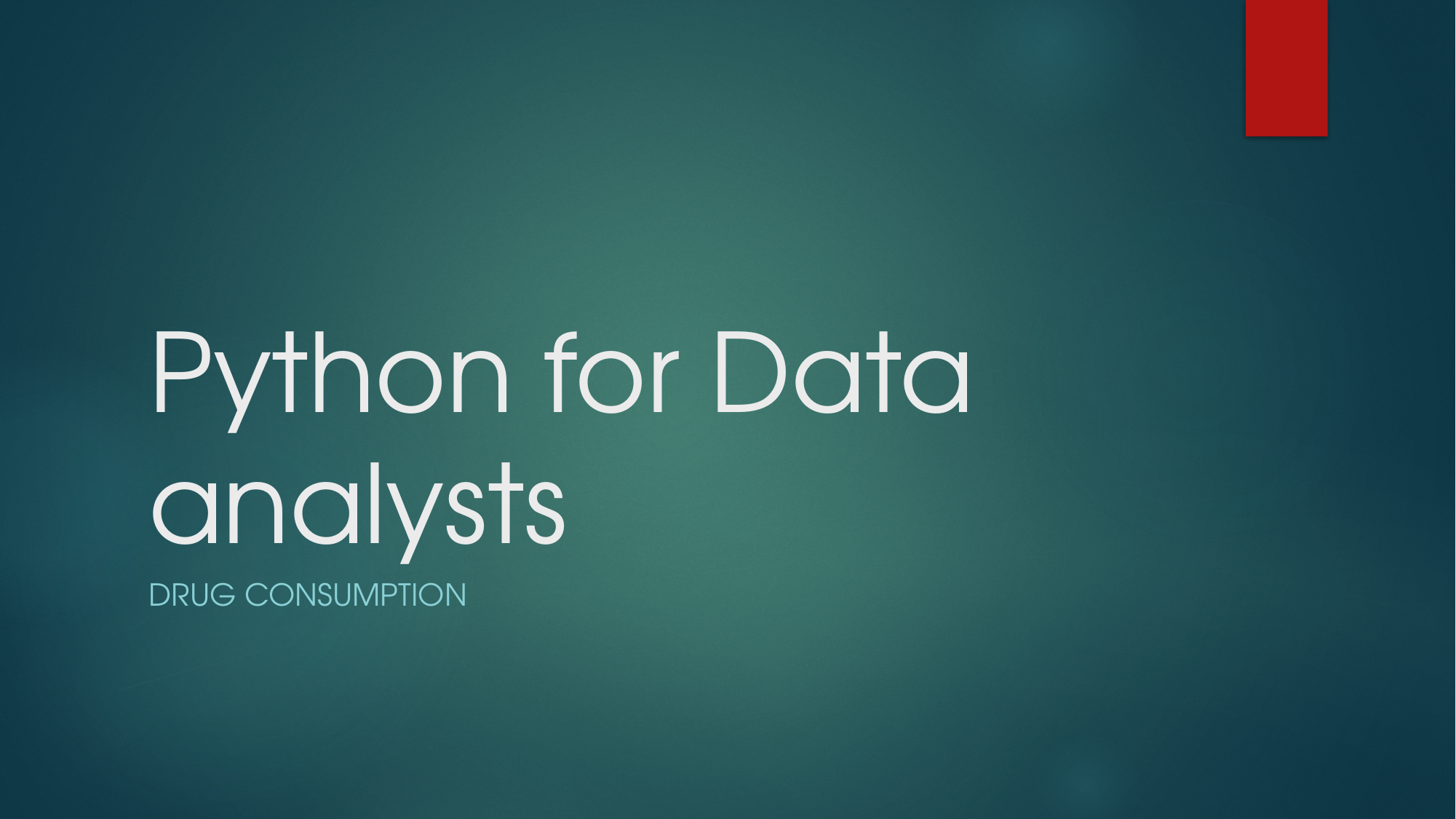

# Python for Data analysts
Drug consumption